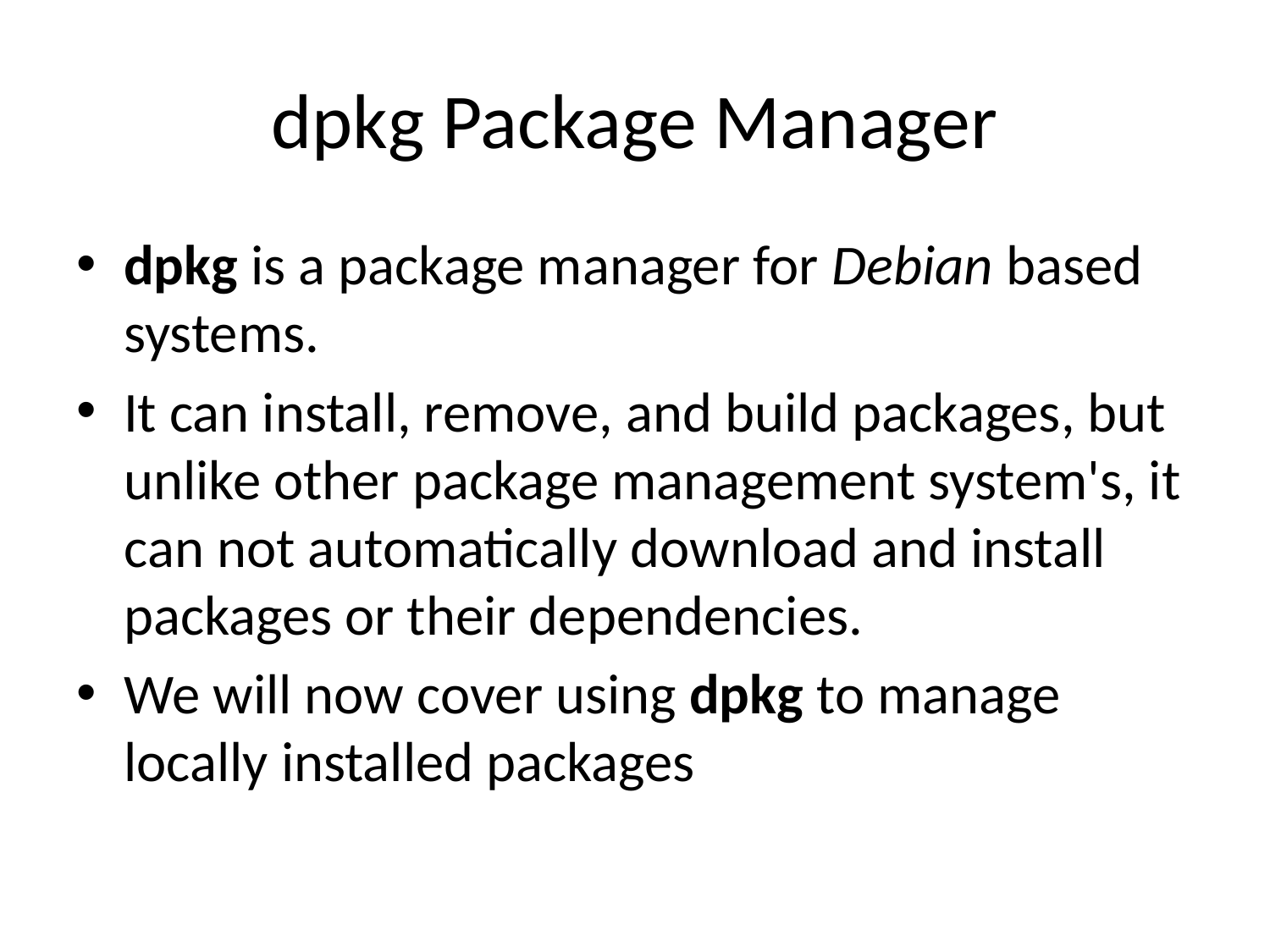

# dpkg Package Manager
dpkg is a package manager for Debian based systems.
It can install, remove, and build packages, but unlike other package management system's, it can not automatically download and install packages or their dependencies.
We will now cover using dpkg to manage locally installed packages